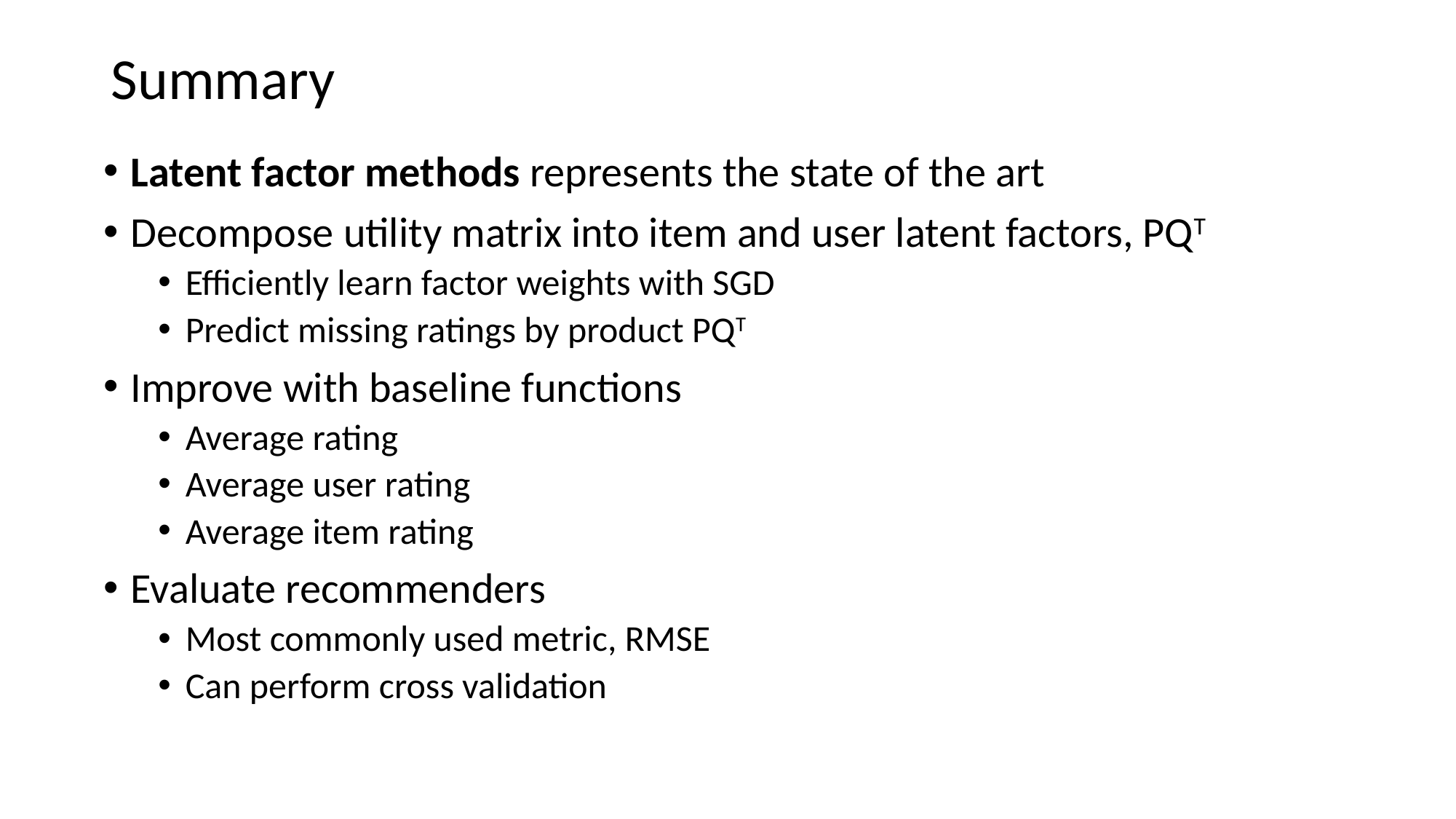

# Summary
Latent factor methods represents the state of the art
Decompose utility matrix into item and user latent factors, PQT
Efficiently learn factor weights with SGD
Predict missing ratings by product PQT
Improve with baseline functions
Average rating
Average user rating
Average item rating
Evaluate recommenders
Most commonly used metric, RMSE
Can perform cross validation